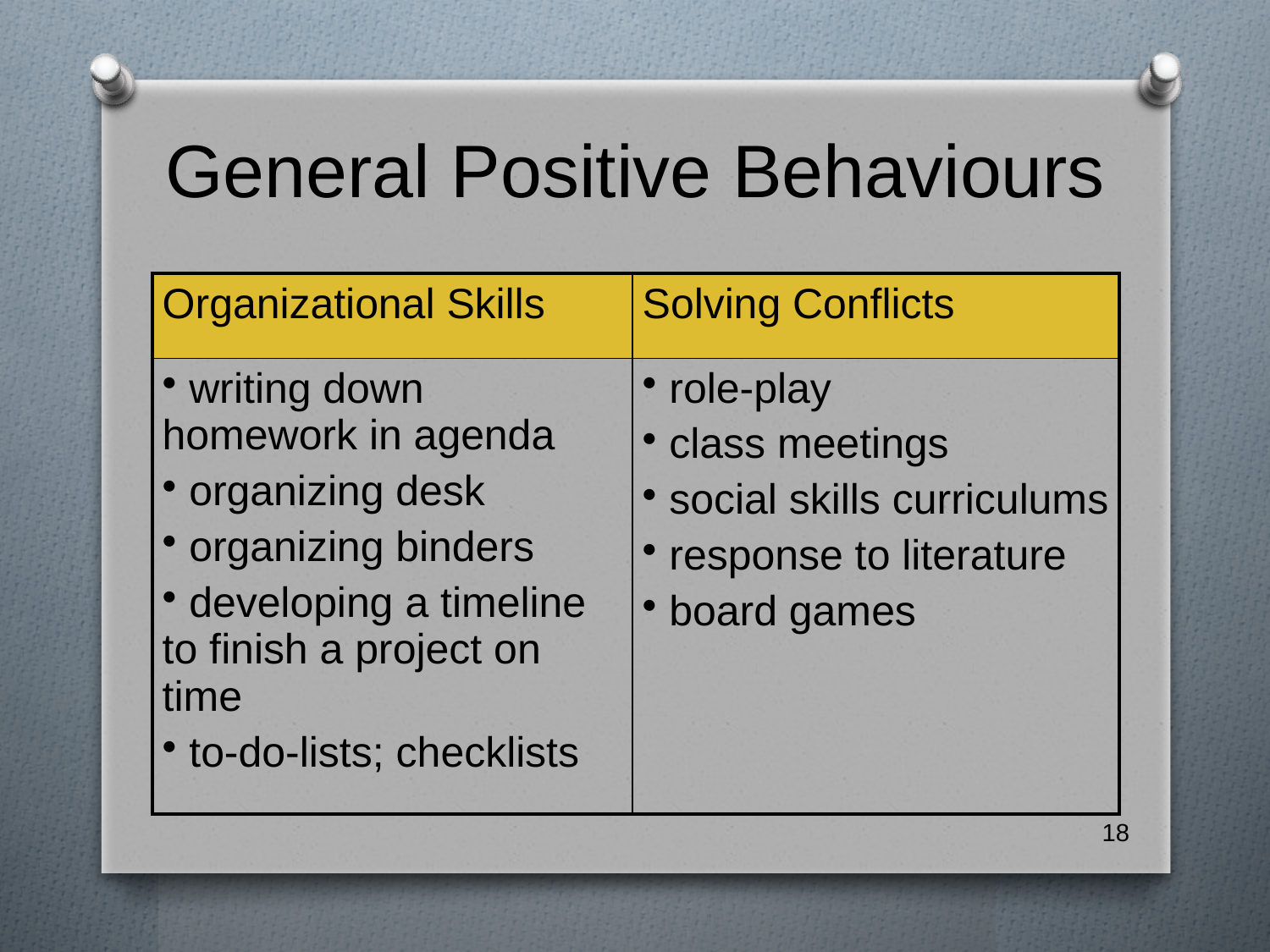

# General Positive Behaviours
| Organizational Skills | Solving Conflicts |
| --- | --- |
| writing down homework in agenda organizing desk organizing binders developing a timeline to finish a project on time to-do-lists; checklists | role-play class meetings social skills curriculums response to literature board games |
18